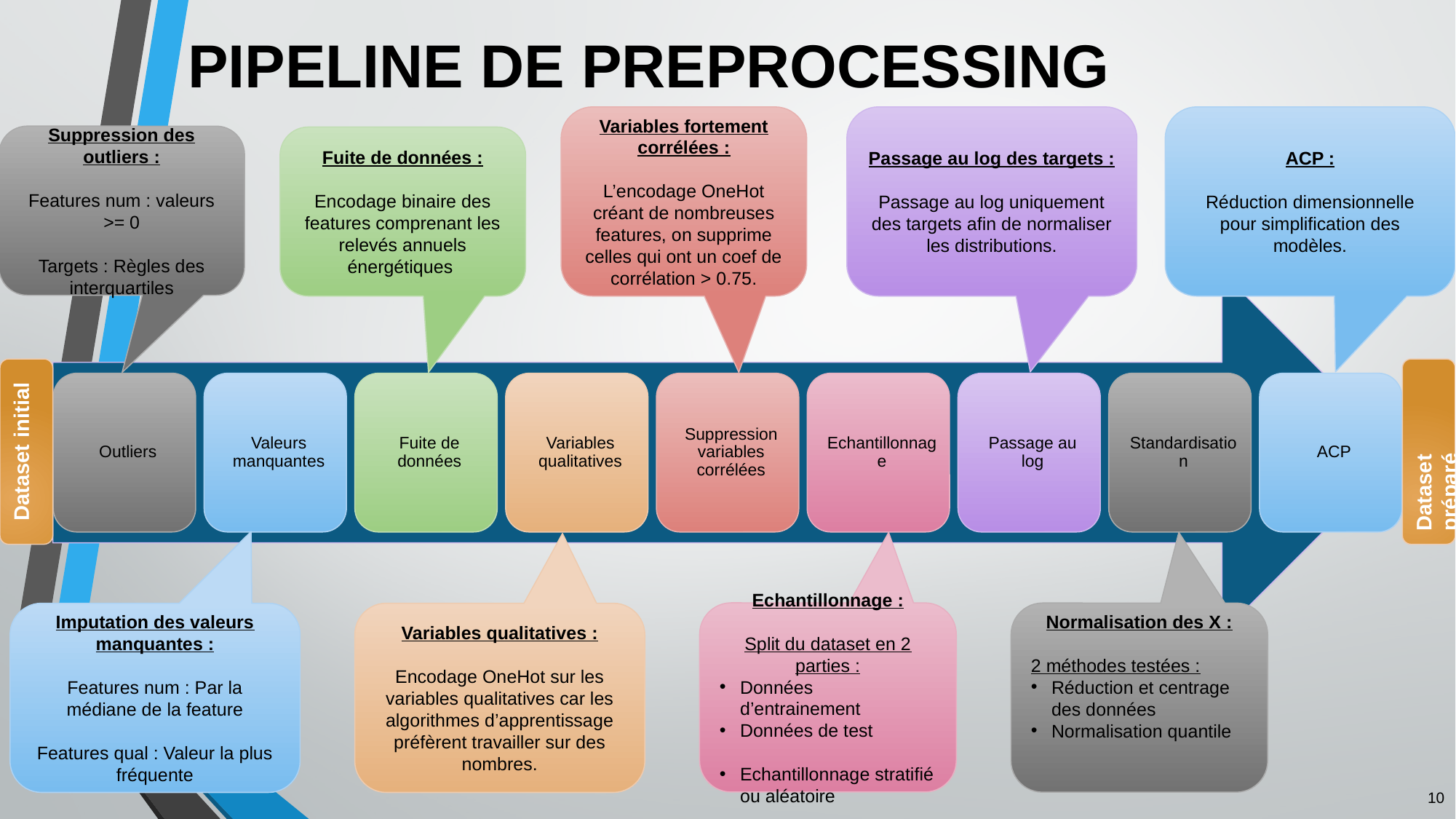

PIPELINE DE PREPROCESSING
Passage au log des targets :

Passage au log uniquement des targets afin de normaliser les distributions.
ACP :

Réduction dimensionnelle pour simplification des modèles.
Variables fortement corrélées :

L’encodage OneHot créant de nombreuses features, on supprime celles qui ont un coef de corrélation > 0.75.
Suppression des outliers :

Features num : valeurs >= 0

Targets : Règles des interquartiles
Fuite de données :

Encodage binaire des features comprenant les relevés annuels énergétiques
Outliers
Valeurs manquantes
Fuite de données
Variables qualitatives
Suppression variables corrélées
Echantillonnage
Passage au log
Standardisation
ACP
Dataset initial
Dataset préparé
Echantillonnage :

Split du dataset en 2 parties :
Données d’entrainement
Données de test

Echantillonnage stratifié ou aléatoire
Normalisation des X :

2 méthodes testées :
Réduction et centrage des données
Normalisation quantile

Variables qualitatives :

Encodage OneHot sur les variables qualitatives car les algorithmes d’apprentissage préfèrent travailler sur des nombres.
Imputation des valeurs manquantes :

Features num : Par la médiane de la feature

Features qual : Valeur la plus fréquente
10